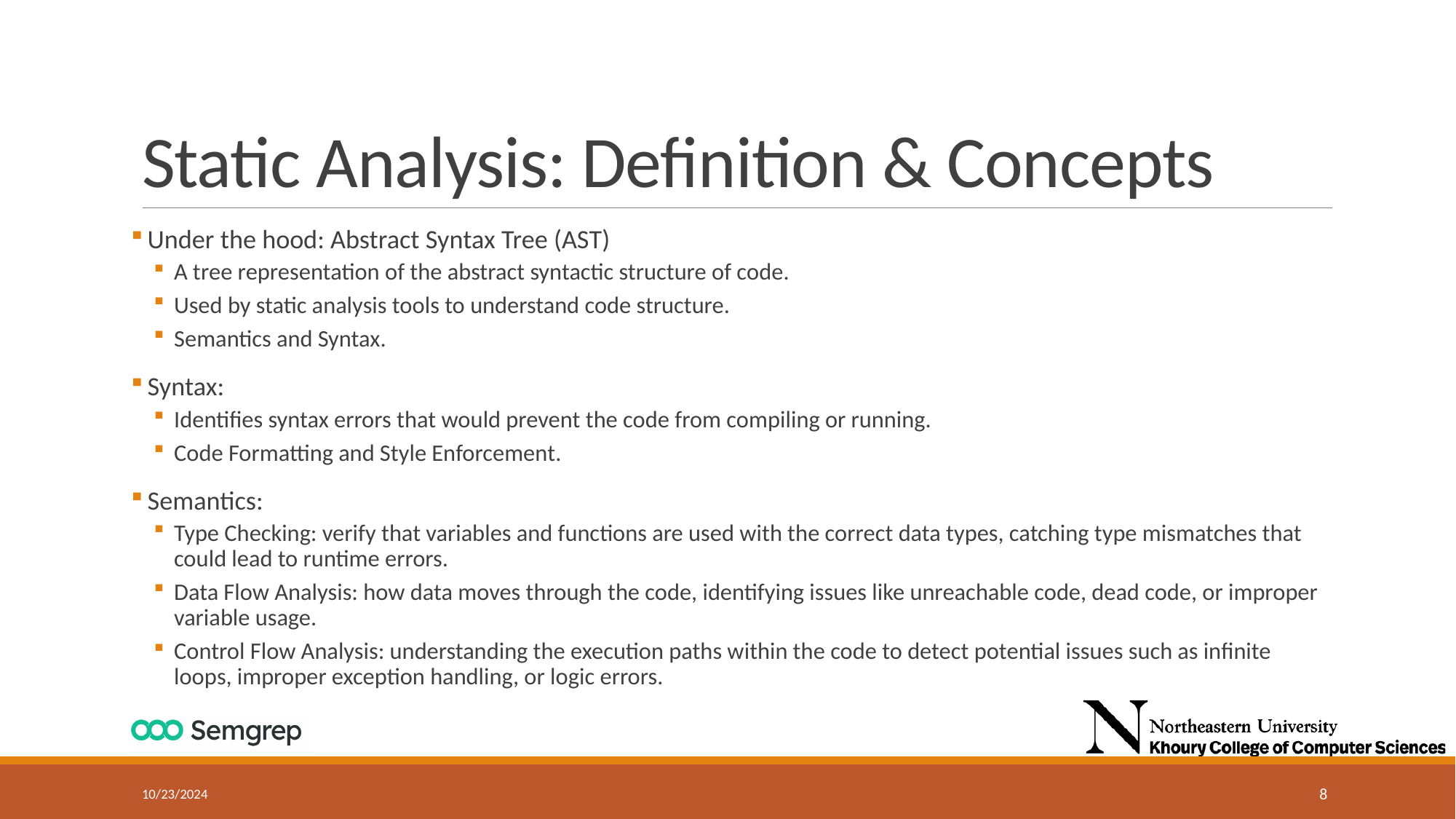

# Static Analysis: Definition & Concepts
 Under the hood: Abstract Syntax Tree (AST)
A tree representation of the abstract syntactic structure of code.
Used by static analysis tools to understand code structure.
Semantics and Syntax.
 Syntax:
Identifies syntax errors that would prevent the code from compiling or running.
Code Formatting and Style Enforcement.
 Semantics:
Type Checking: verify that variables and functions are used with the correct data types, catching type mismatches that could lead to runtime errors.
Data Flow Analysis: how data moves through the code, identifying issues like unreachable code, dead code, or improper variable usage.
Control Flow Analysis: understanding the execution paths within the code to detect potential issues such as infinite loops, improper exception handling, or logic errors.
10/23/2024
8